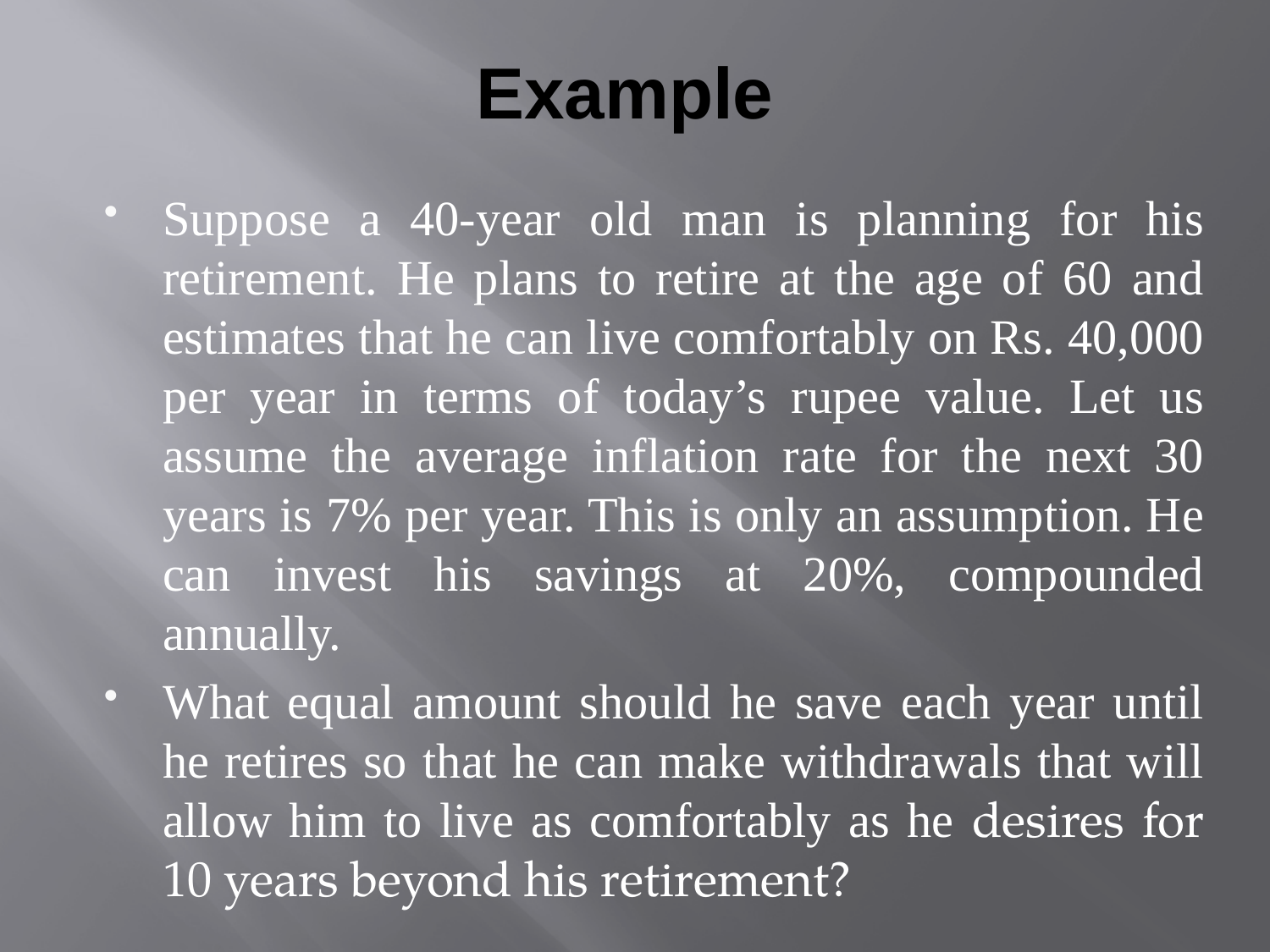

# Example
Suppose a 40-year old man is planning for his retirement. He plans to retire at the age of 60 and estimates that he can live comfortably on Rs. 40,000 per year in terms of today’s rupee value. Let us assume the average inflation rate for the next 30 years is 7% per year. This is only an assumption. He can invest his savings at 20%, compounded annually.
What equal amount should he save each year until he retires so that he can make withdrawals that will allow him to live as comfortably as he desires for 10 years beyond his retirement?